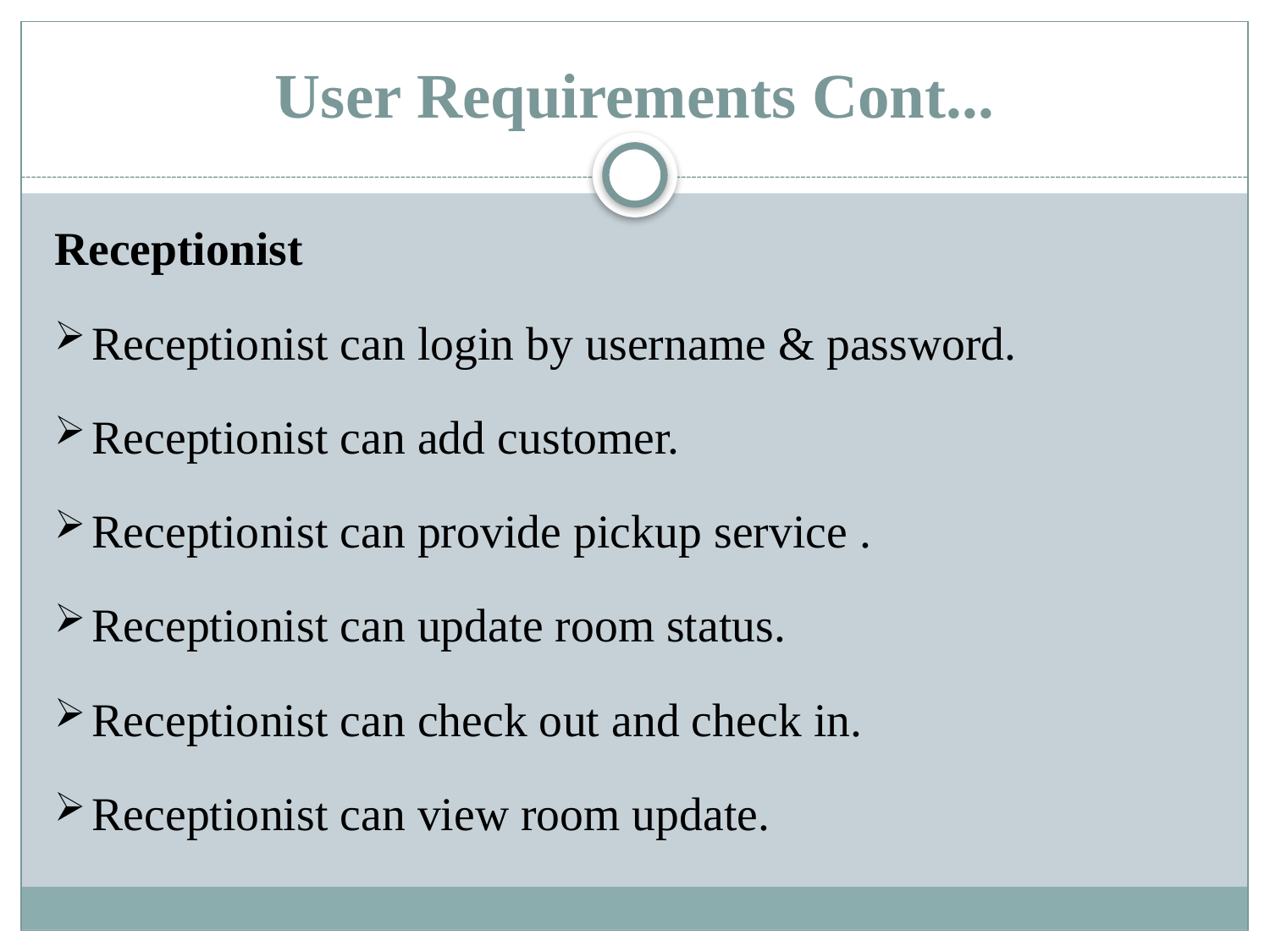

# User Requirements Cont...
Receptionist
Receptionist can login by username & password.
Receptionist can add customer.
Receptionist can provide pickup service .
Receptionist can update room status.
Receptionist can check out and check in.
Receptionist can view room update.